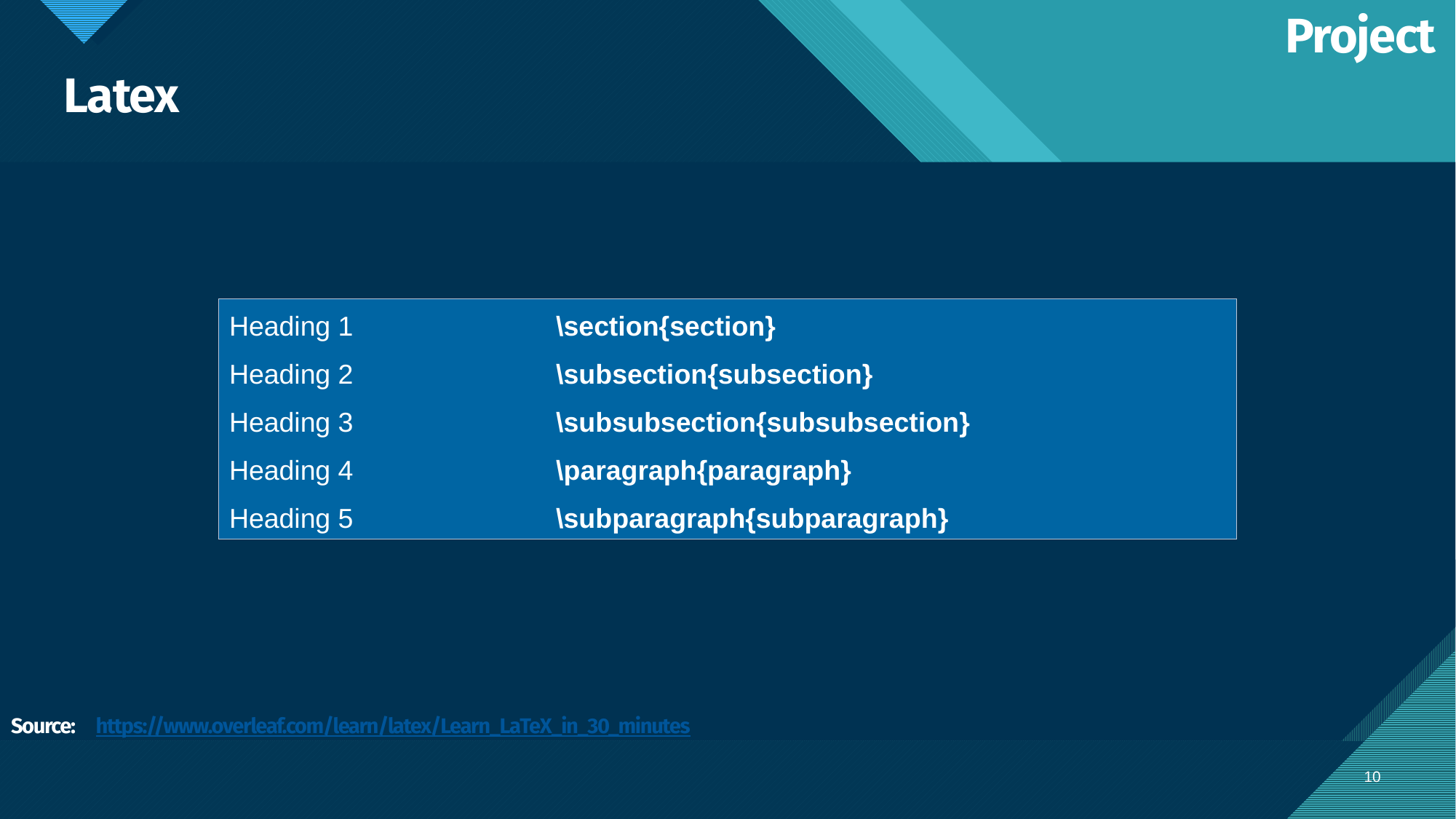

Project
# Latex
| Heading 1 | \section{section} |
| --- | --- |
| Heading 2 | \subsection{subsection} |
| Heading 3 | \subsubsection{subsubsection} |
| Heading 4 | \paragraph{paragraph} |
| Heading 5 | \subparagraph{subparagraph} |
Source:     https://www.overleaf.com/learn/latex/Learn_LaTeX_in_30_minutes
10